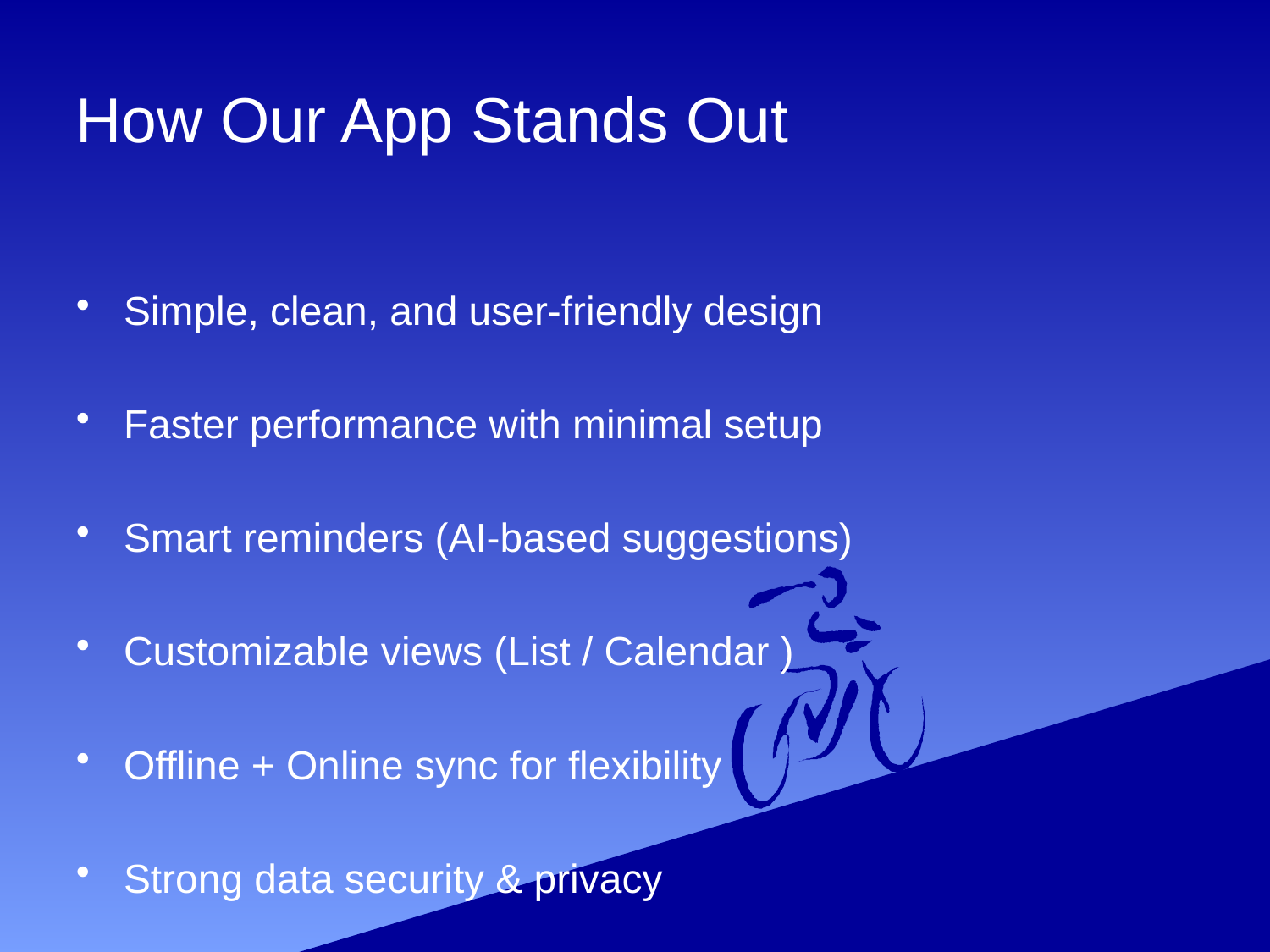

# How Our App Stands Out

Simple, clean, and user-friendly design

Faster performance with minimal setup

Smart reminders (AI-based suggestions)

Customizable views (List / Calendar )

Offline + Online sync for flexibility

Strong data security & privacy